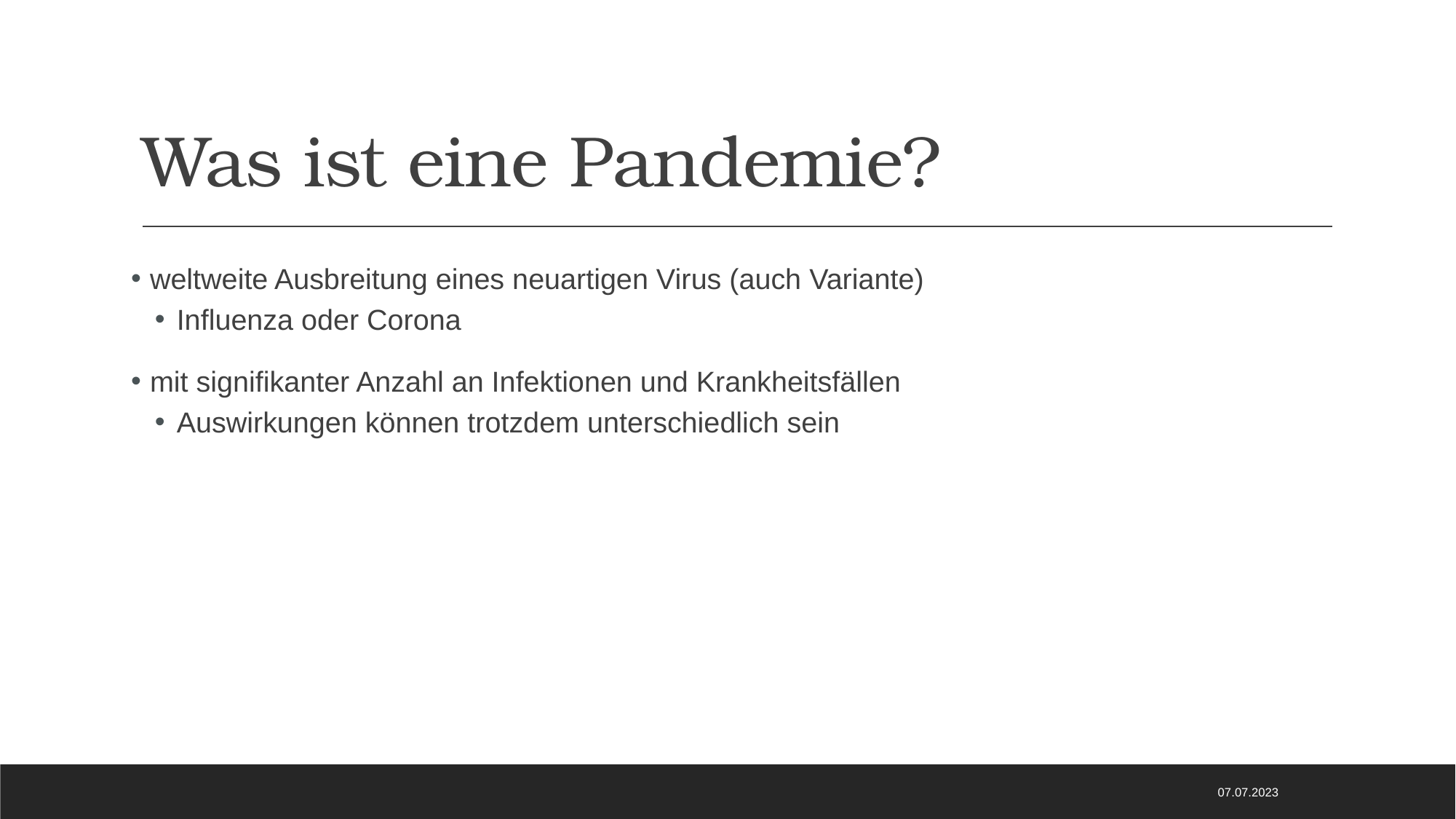

# Was ist eine Pandemie?
 weltweite Ausbreitung eines neuartigen Virus (auch Variante)
Influenza oder Corona
 mit signifikanter Anzahl an Infektionen und Krankheitsfällen
Auswirkungen können trotzdem unterschiedlich sein

07.07.2023